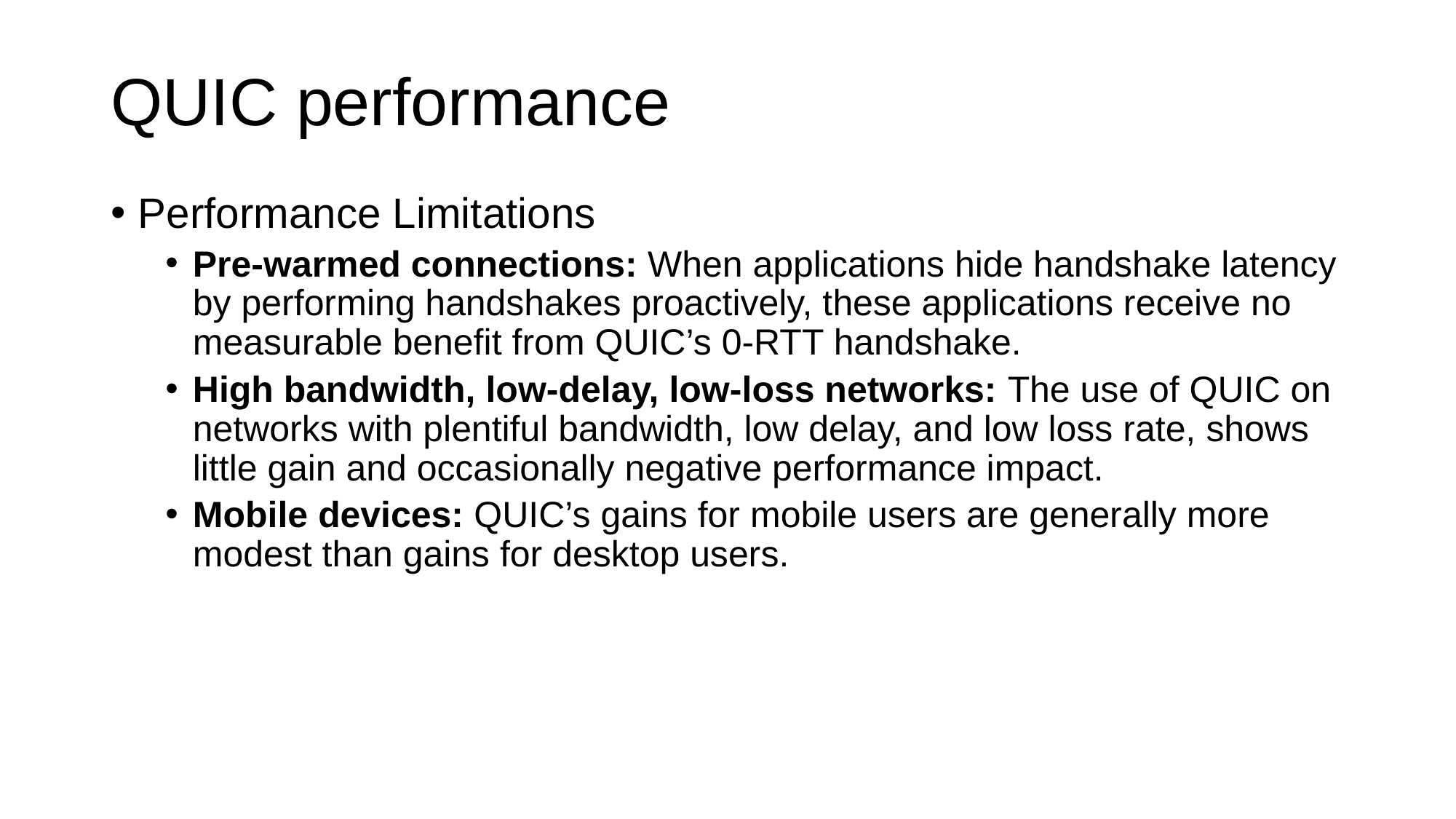

# QUIC performance
Performance Limitations
Pre-warmed connections: When applications hide handshake latency by performing handshakes proactively, these applications receive no measurable benefit from QUIC’s 0-RTT handshake.
High bandwidth, low-delay, low-loss networks: The use of QUIC on networks with plentiful bandwidth, low delay, and low loss rate, shows little gain and occasionally negative performance impact.
Mobile devices: QUIC’s gains for mobile users are generally more modest than gains for desktop users.